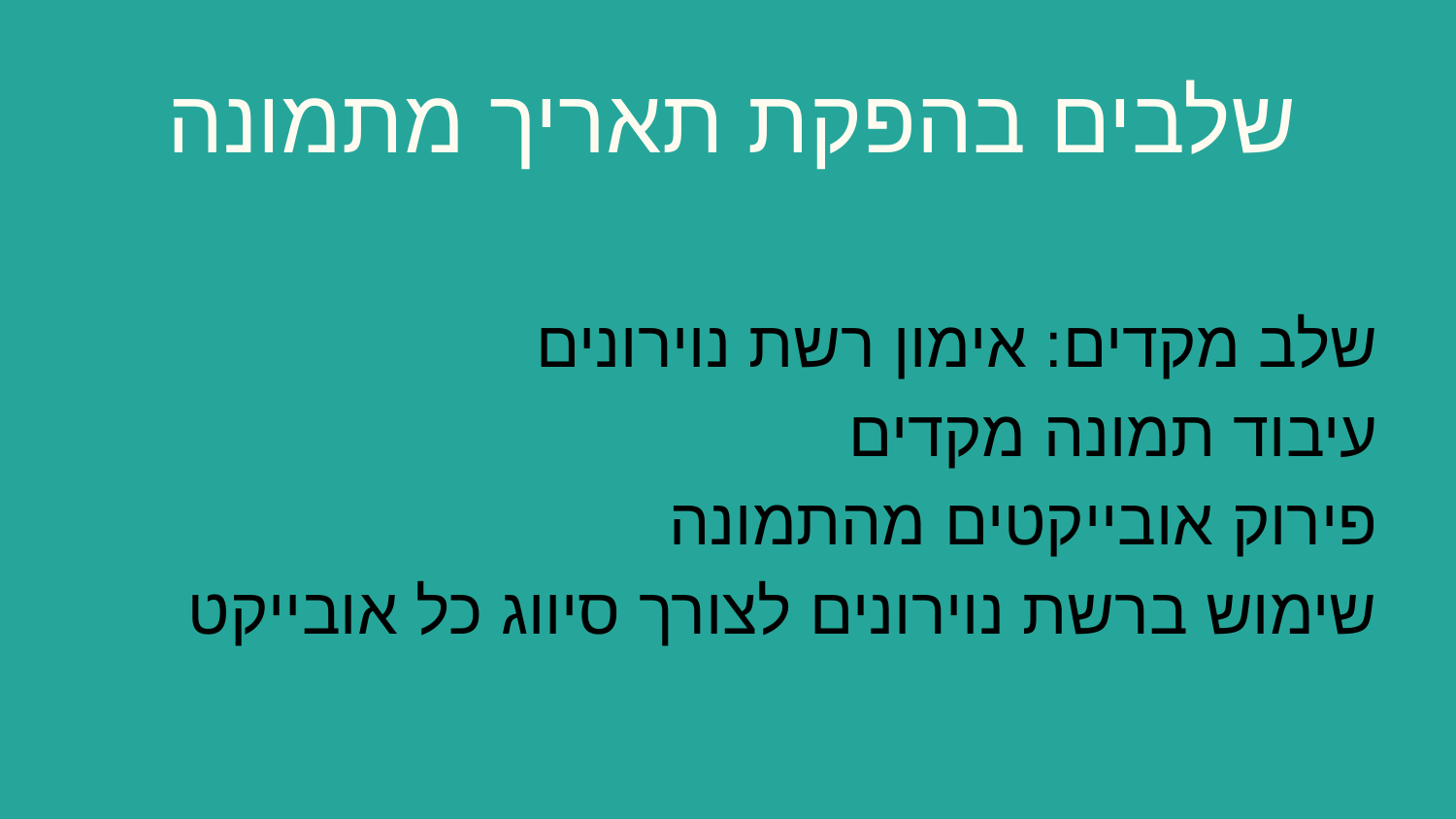

שלבים בהפקת תאריך מתמונה
# שלב מקדים: אימון רשת נוירונים עיבוד תמונה מקדים פירוק אובייקטים מהתמונה שימוש ברשת נוירונים לצורך סיווג כל אובייקט